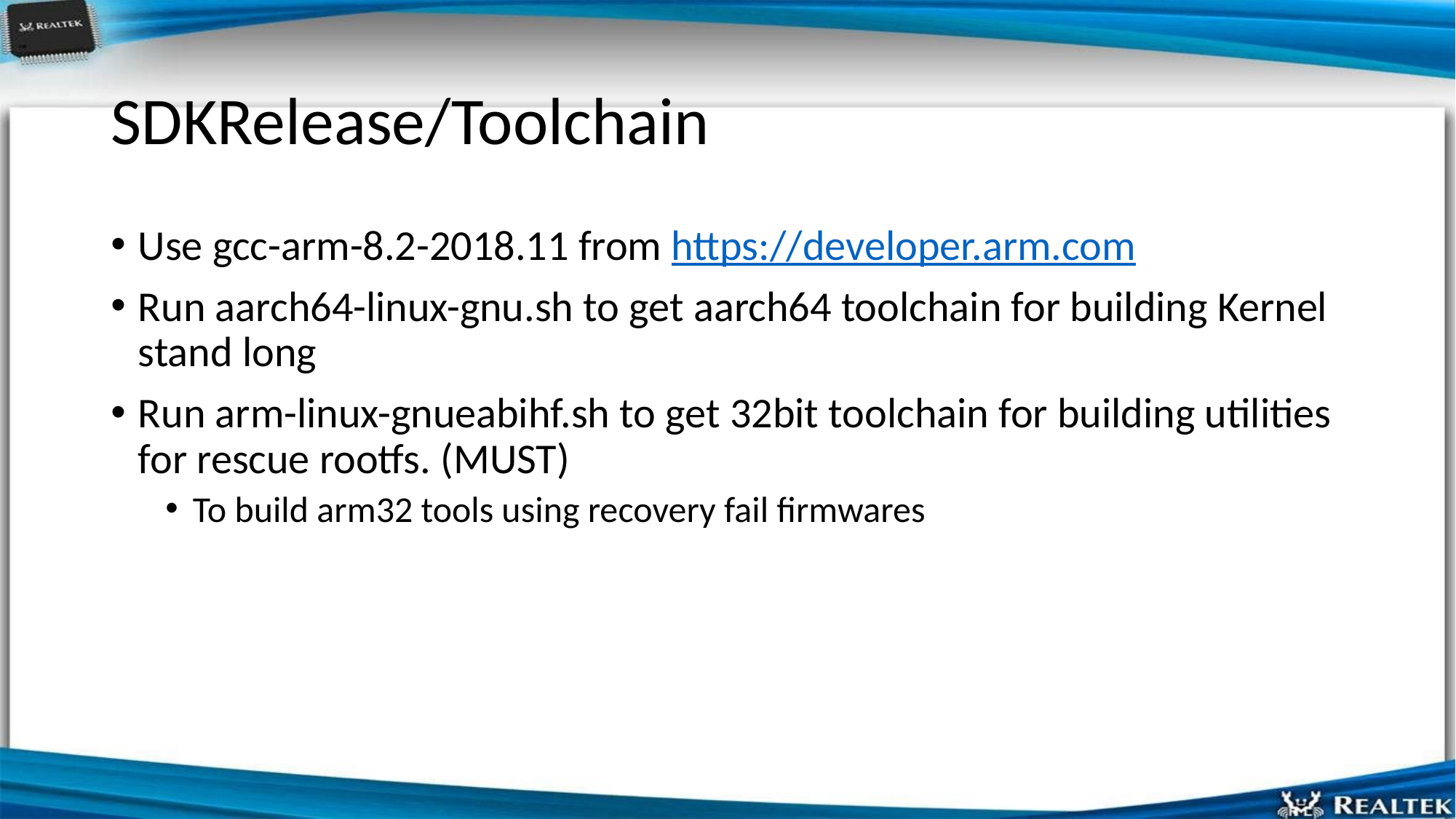

# SDKRelease/Toolchain
Use gcc-arm-8.2-2018.11 from https://developer.arm.com
Run aarch64-linux-gnu.sh to get aarch64 toolchain for building Kernel stand long
Run arm-linux-gnueabihf.sh to get 32bit toolchain for building utilities for rescue rootfs. (MUST)
To build arm32 tools using recovery fail firmwares